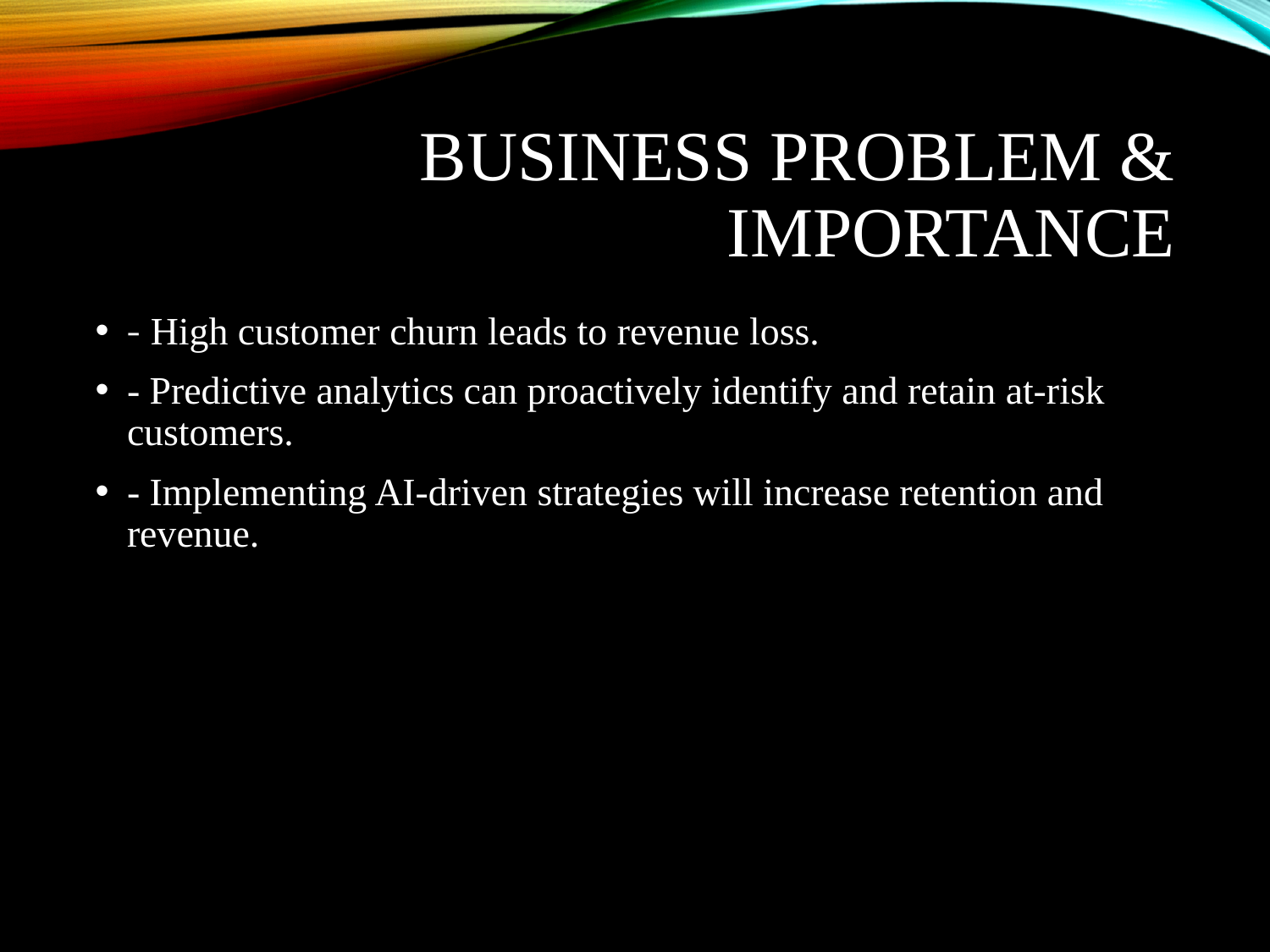

# Business Problem & Importance
- High customer churn leads to revenue loss.
- Predictive analytics can proactively identify and retain at-risk customers.
- Implementing AI-driven strategies will increase retention and revenue.